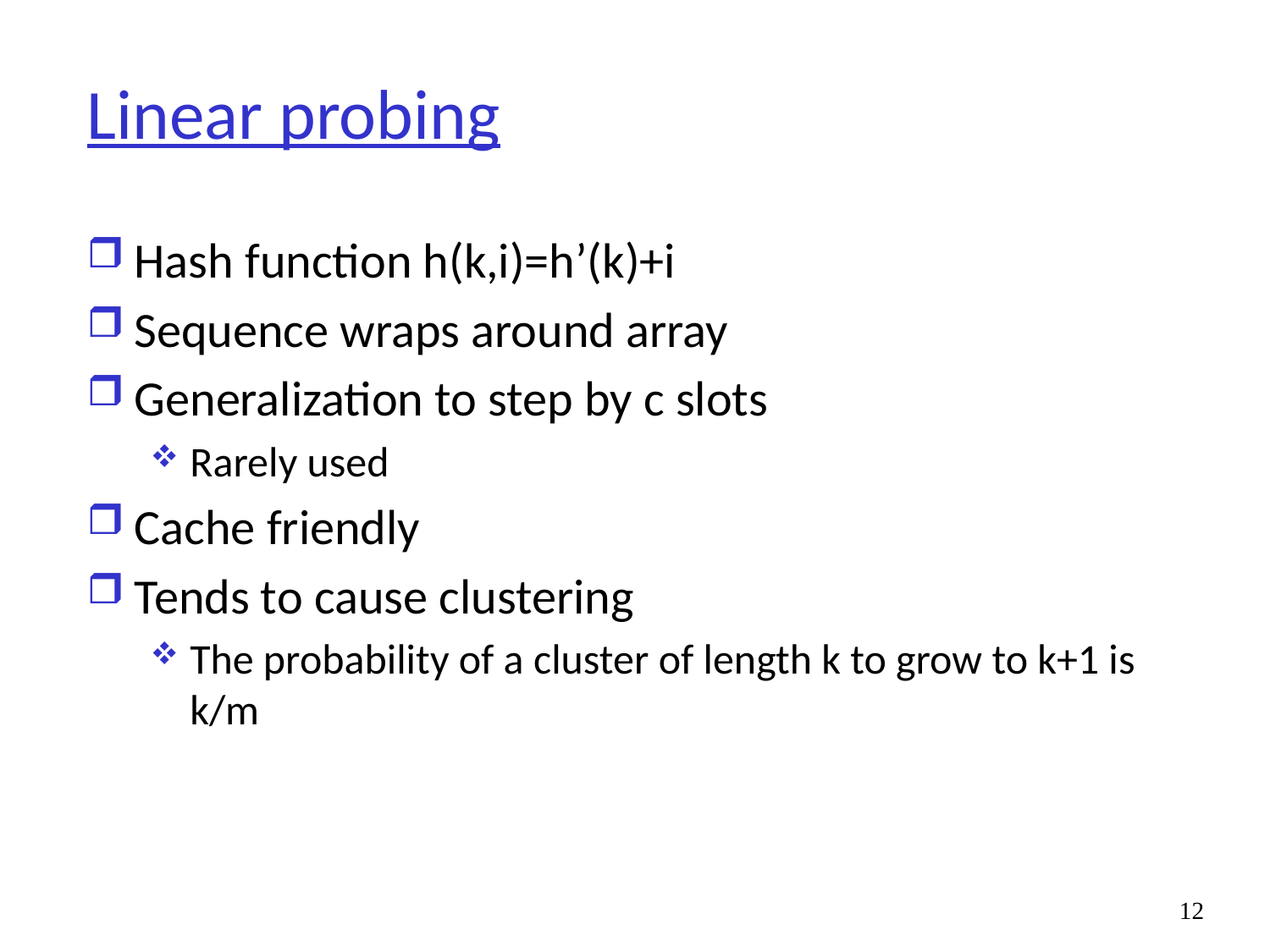

# Linear probing
Hash function h(k,i)=h’(k)+i
Sequence wraps around array
Generalization to step by c slots
Rarely used
Cache friendly
Tends to cause clustering
The probability of a cluster of length k to grow to k+1 is k/m
12